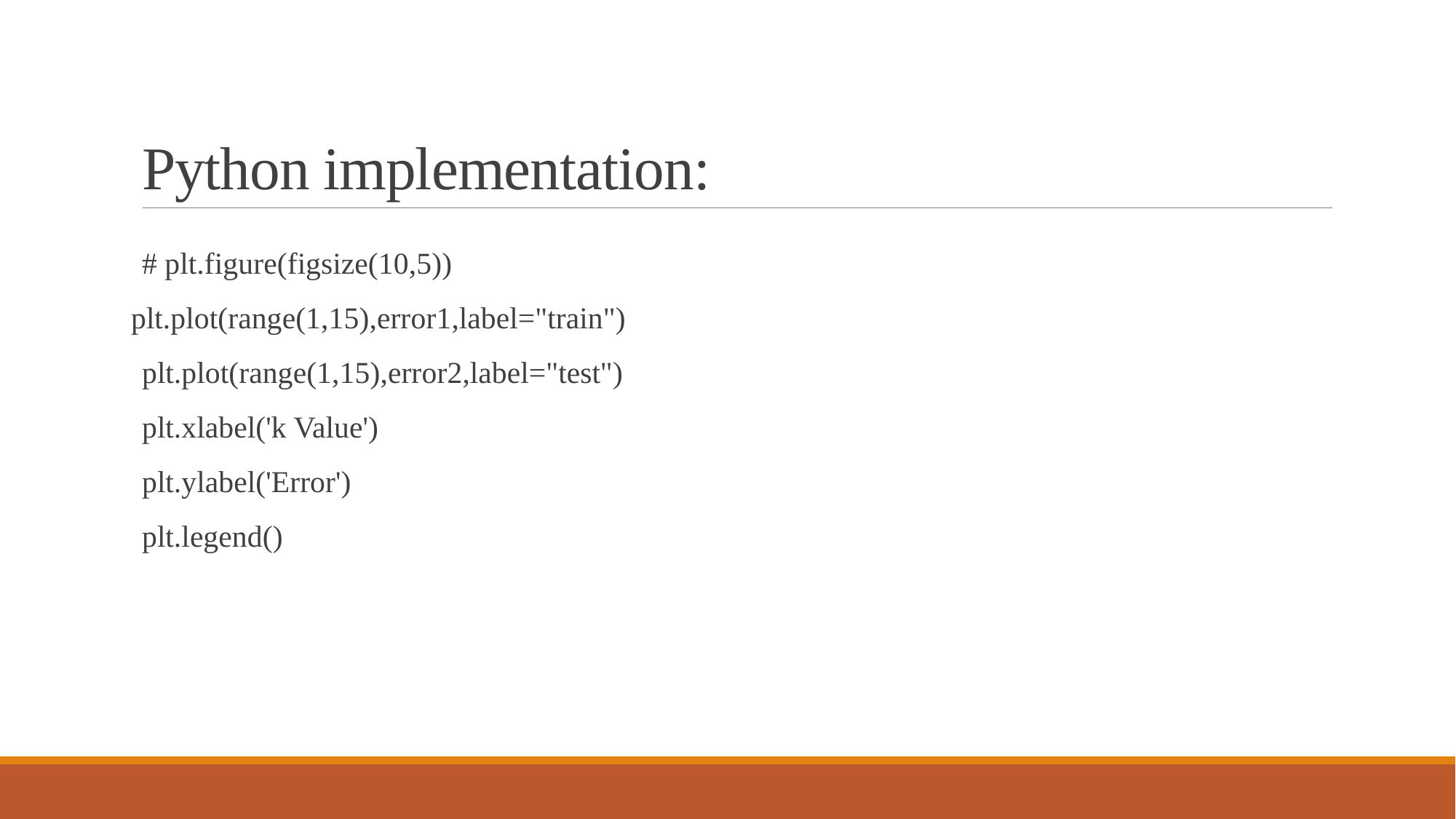

# Python implementation:
# plt.figure(figsize(10,5))
plt.plot(range(1,15),error1,label="train")
plt.plot(range(1,15),error2,label="test")
plt.xlabel('k Value')
plt.ylabel('Error')
plt.legend()